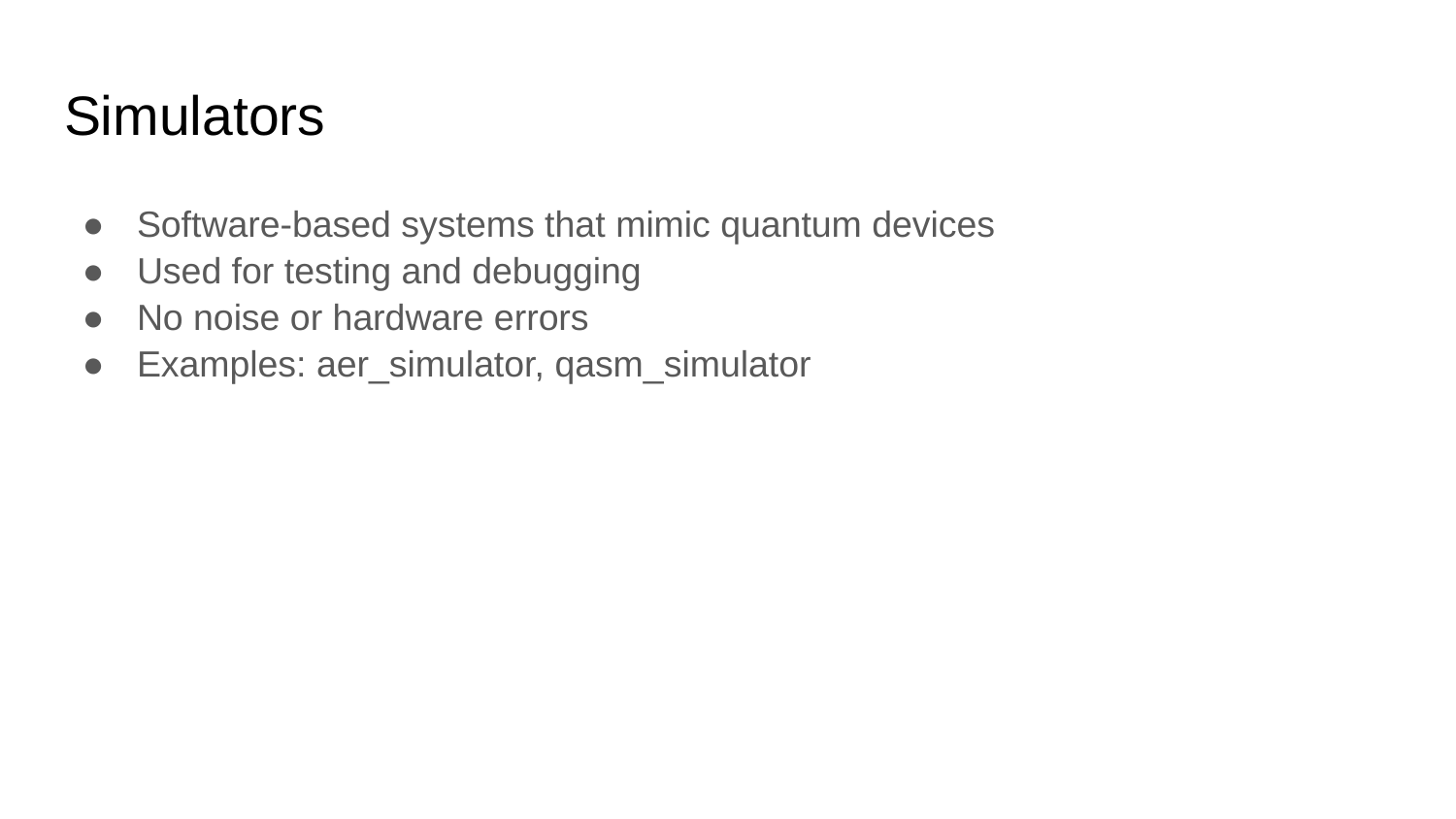

# Simulators
Software-based systems that mimic quantum devices
Used for testing and debugging
No noise or hardware errors
Examples: aer_simulator, qasm_simulator